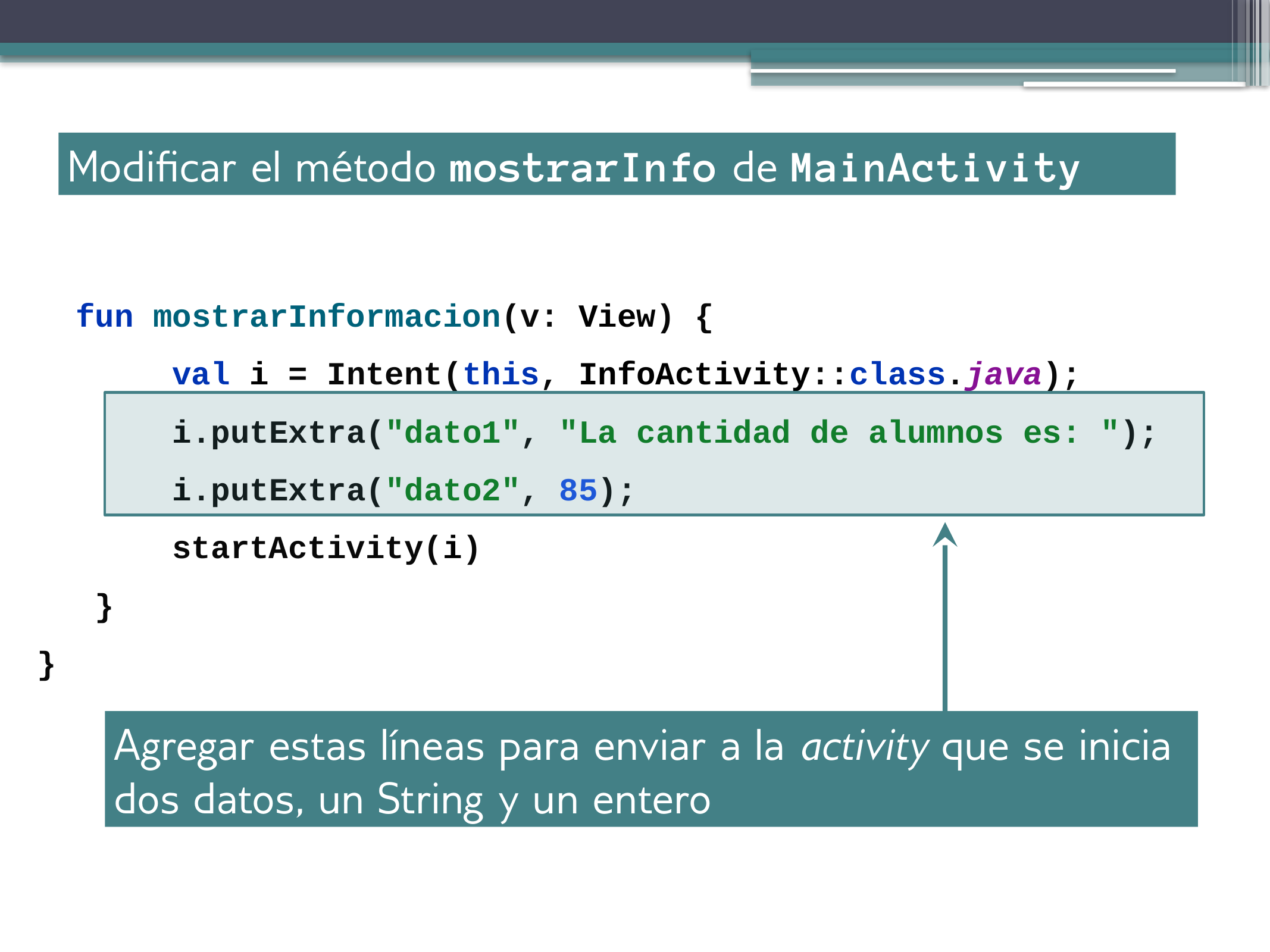

Modificar el método mostrarInfo de MainActivity
  fun mostrarInformacion(v: View) {
       val i = Intent(this, InfoActivity::class.java);
       i.putExtra("dato1", "La cantidad de alumnos es: ");
       i.putExtra("dato2", 85);
       startActivity(i)
   }
}

Agregar estas líneas para enviar a la activity que se inicia dos datos, un String y un entero